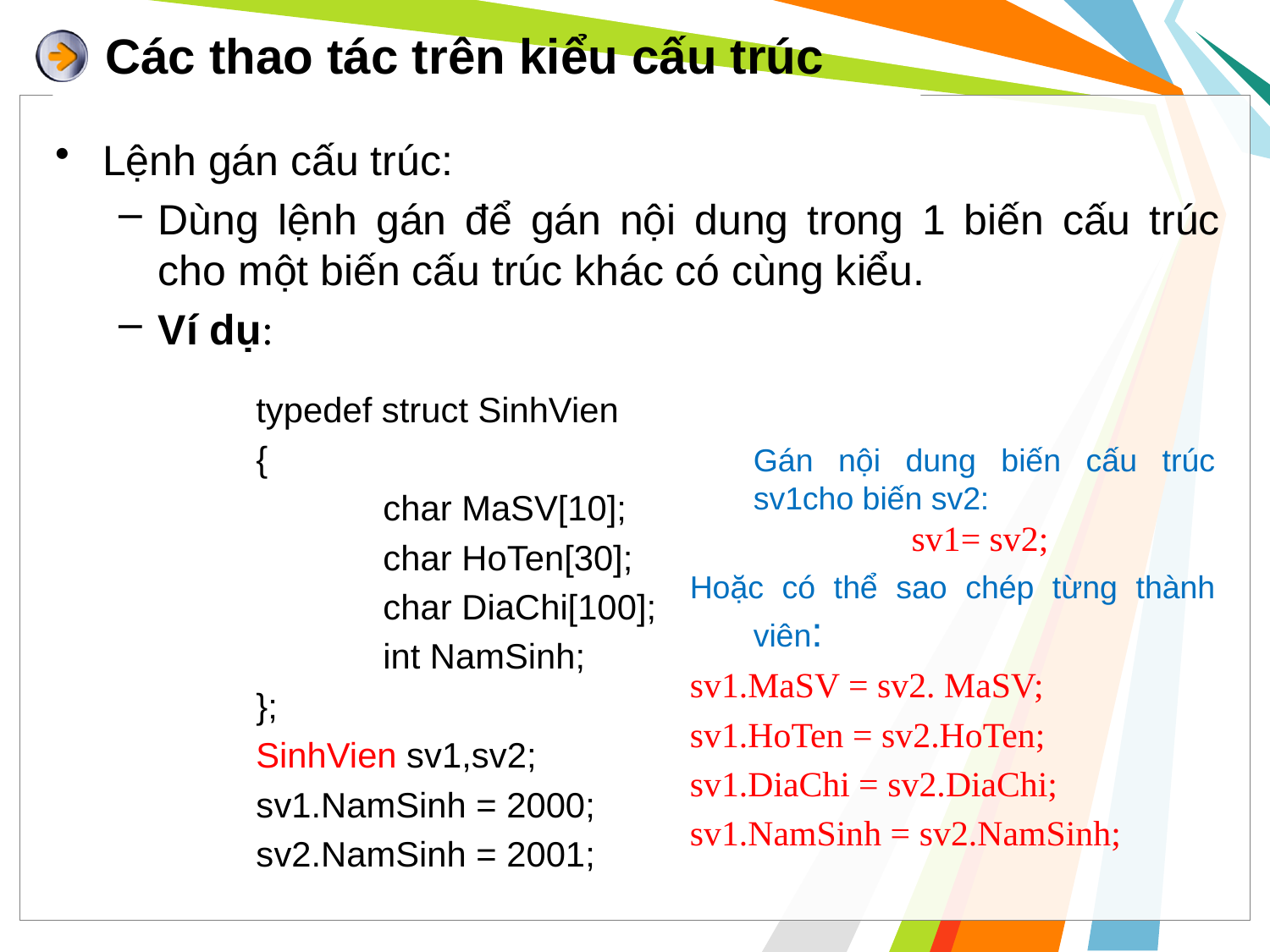

# Các thao tác trên kiểu cấu trúc
Lệnh gán cấu trúc:
Dùng lệnh gán để gán nội dung trong 1 biến cấu trúc cho một biến cấu trúc khác có cùng kiểu.
Ví dụ:

typedef struct SinhVien
{
	char MaSV[10];
	char HoTen[30];
	char DiaChi[100];
	int NamSinh;
};
SinhVien sv1,sv2;
sv1.NamSinh = 2000;
sv2.NamSinh = 2001;

Gán nội dung biến cấu trúc sv1cho biến sv2:
sv1= sv2;
Hoặc có thể sao chép từng thành viên:
sv1.MaSV = sv2. MaSV;
sv1.HoTen = sv2.HoTen;
sv1.DiaChi = sv2.DiaChi;
sv1.NamSinh = sv2.NamSinh;